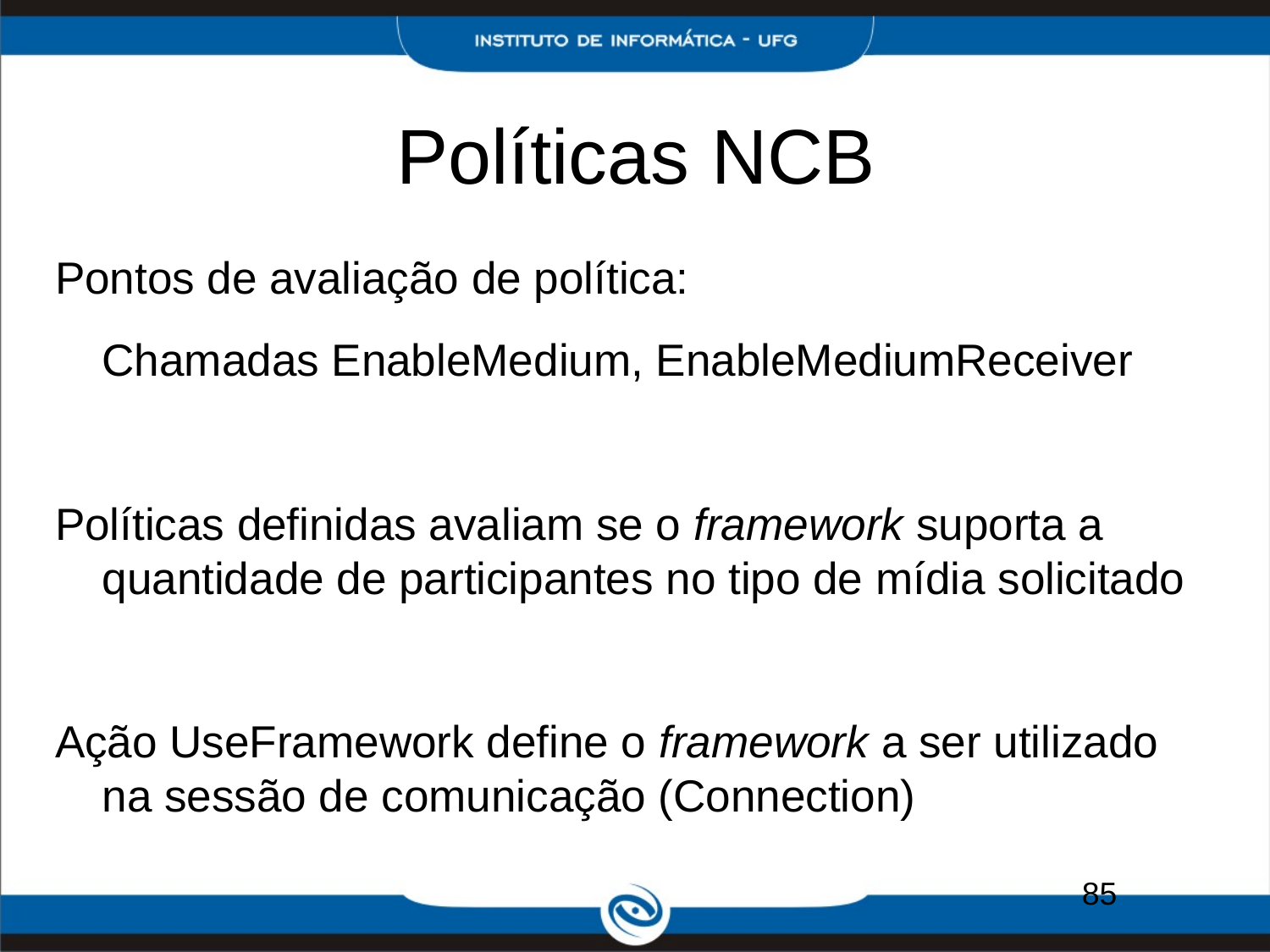

# Políticas NCB
Pontos de avaliação de política:
	Chamadas EnableMedium, EnableMediumReceiver

Políticas definidas avaliam se o framework suporta a quantidade de participantes no tipo de mídia solicitado

Ação UseFramework define o framework a ser utilizado na sessão de comunicação (Connection)